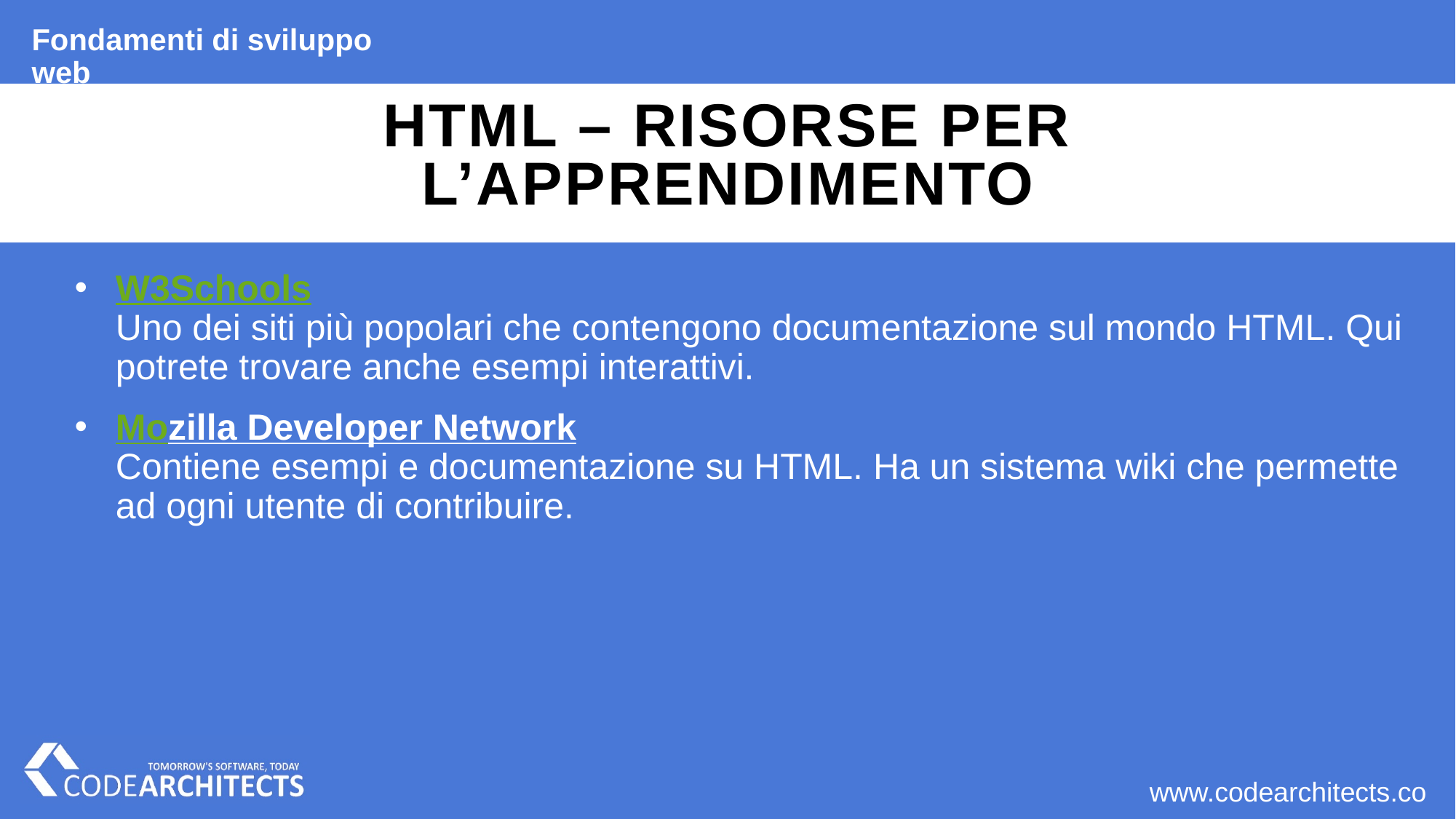

Fondamenti di sviluppo web

# HTML – Risorse per l’apprendimento
W3Schools
Uno dei siti più popolari che contengono documentazione sul mondo HTML. Qui potrete trovare anche esempi interattivi.
Mozilla Developer Network
Contiene esempi e documentazione su HTML. Ha un sistema wiki che permette ad ogni utente di contribuire.